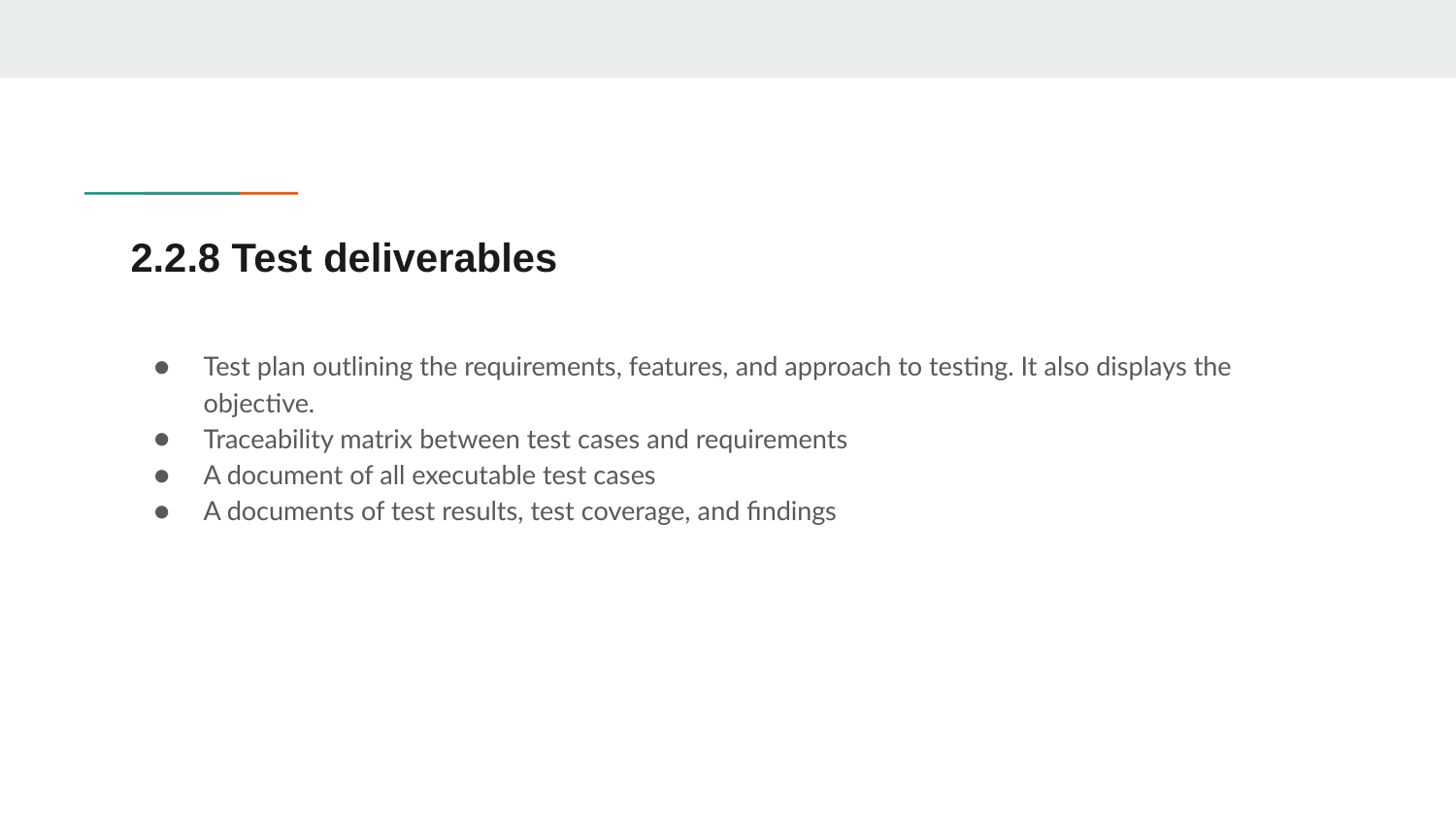

# 2.2.8 Test deliverables
Test plan outlining the requirements, features, and approach to testing. It also displays the objective.
Traceability matrix between test cases and requirements
A document of all executable test cases
A documents of test results, test coverage, and findings